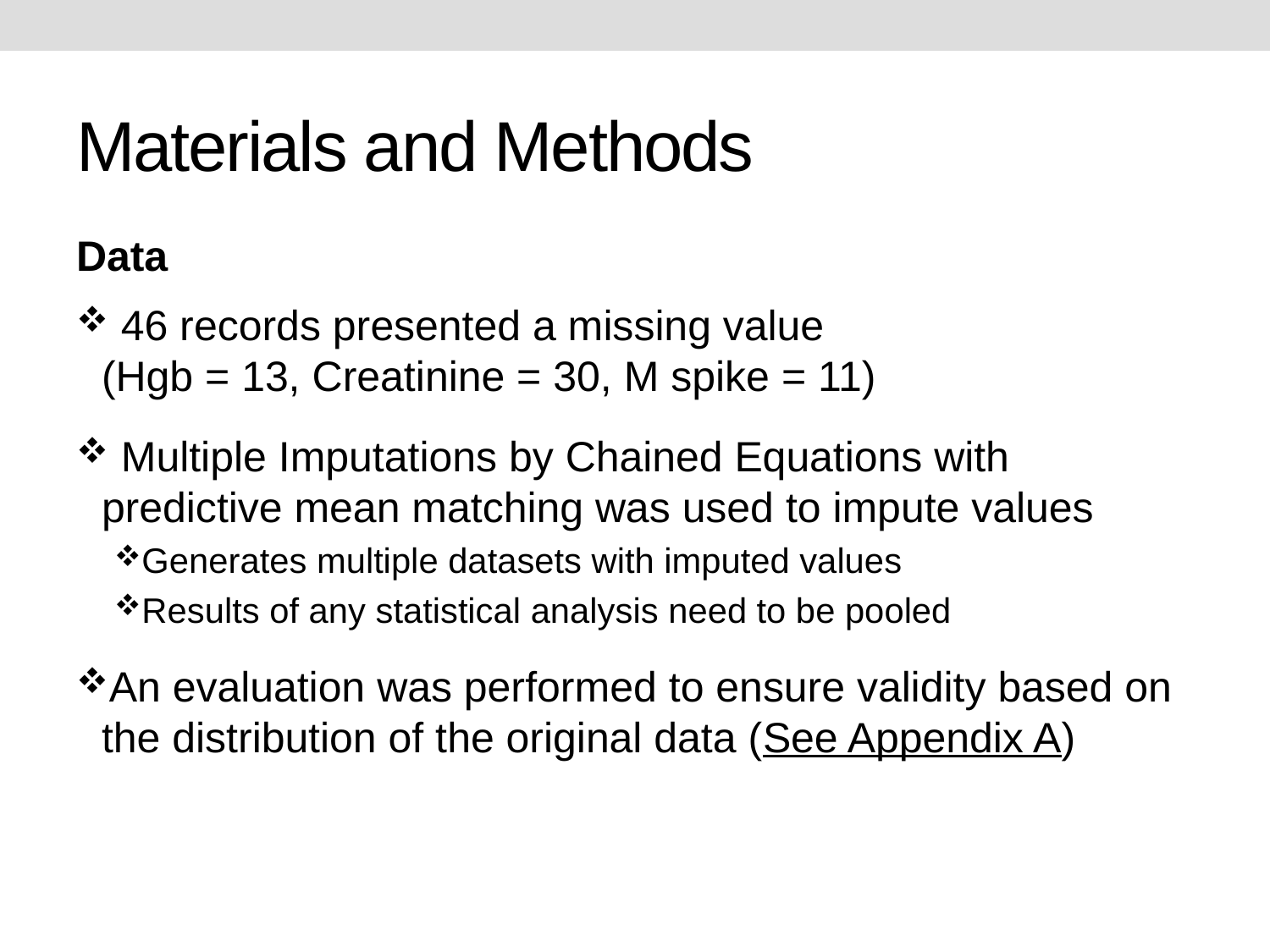

# Materials and Methods
Data
 46 records presented a missing value                             (Hgb = 13, Creatinine = 30, M spike = 11)
 Multiple Imputations by Chained Equations with predictive mean matching was used to impute values
Generates multiple datasets with imputed values
Results of any statistical analysis need to be pooled
An evaluation was performed to ensure validity based on the distribution of the original data (See Appendix A)